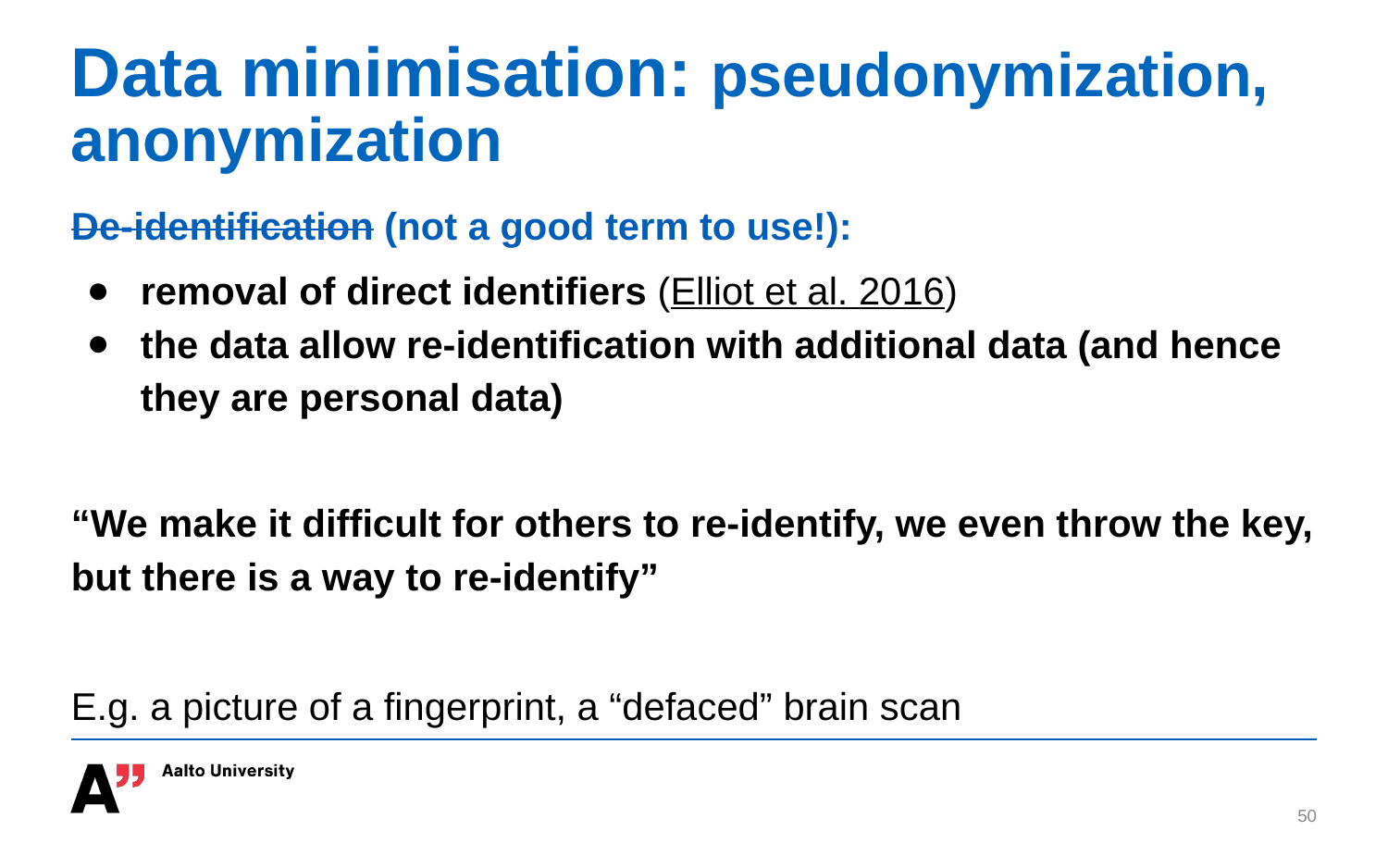

# Data minimisation: pseudonymization, anonymization
De-identification (not a good term to use!):
removal of direct identifiers (Elliot et al. 2016)
the data allow re-identification with additional data (and hence they are personal data)

“We make it difficult for others to re-identify, we even throw the key, but there is a way to re-identify”

E.g. a picture of a fingerprint, a “defaced” brain scan
50